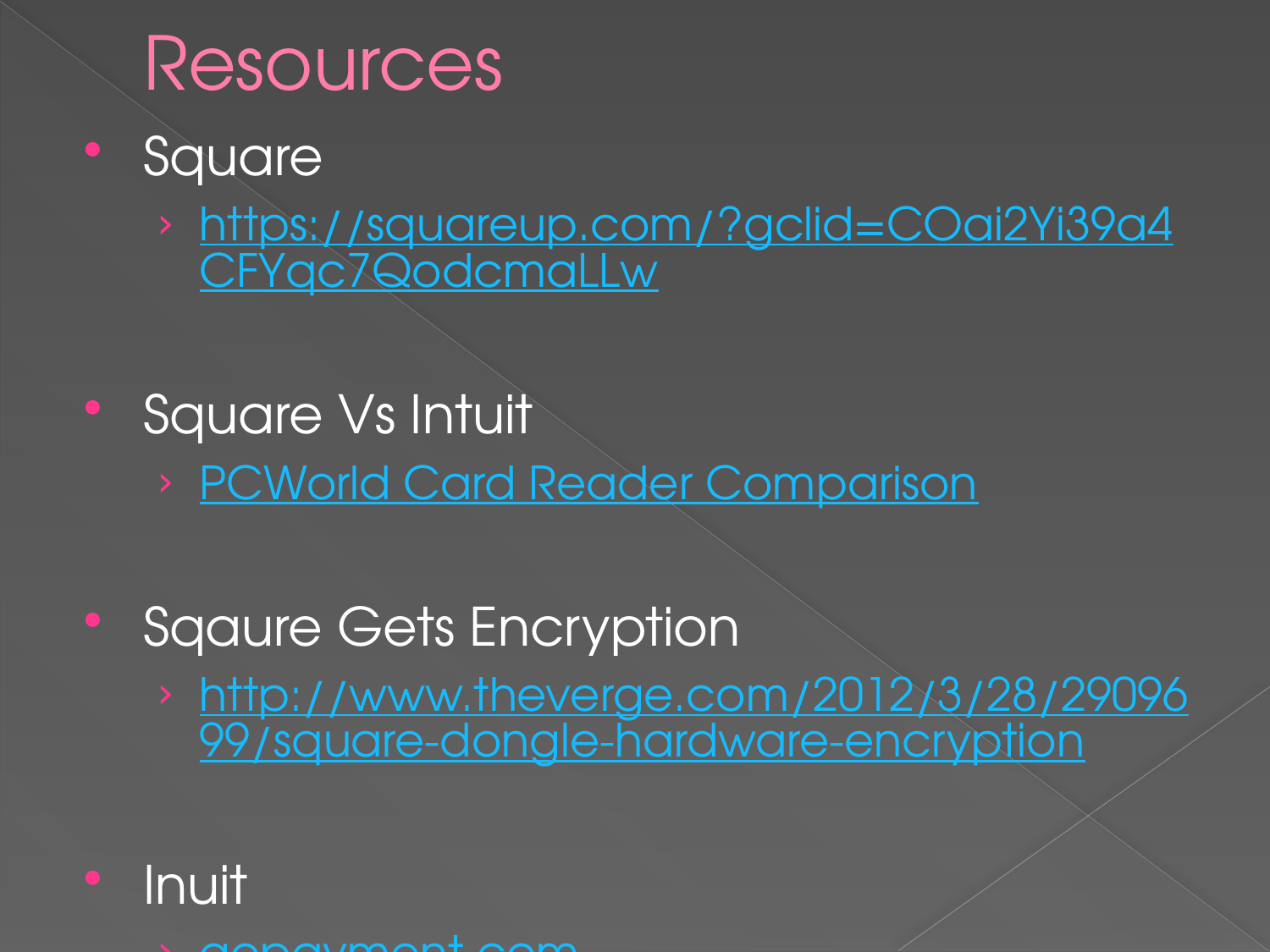

# Resources
Square
https://squareup.com/?gclid=COai2Yi39a4CFYqc7QodcmaLLw

Square Vs Intuit
PCWorld Card Reader Comparison

Sqaure Gets Encryption
http://www.theverge.com/2012/3/28/2909699/square-dongle-hardware-encryption

Inuit
gopayment.com